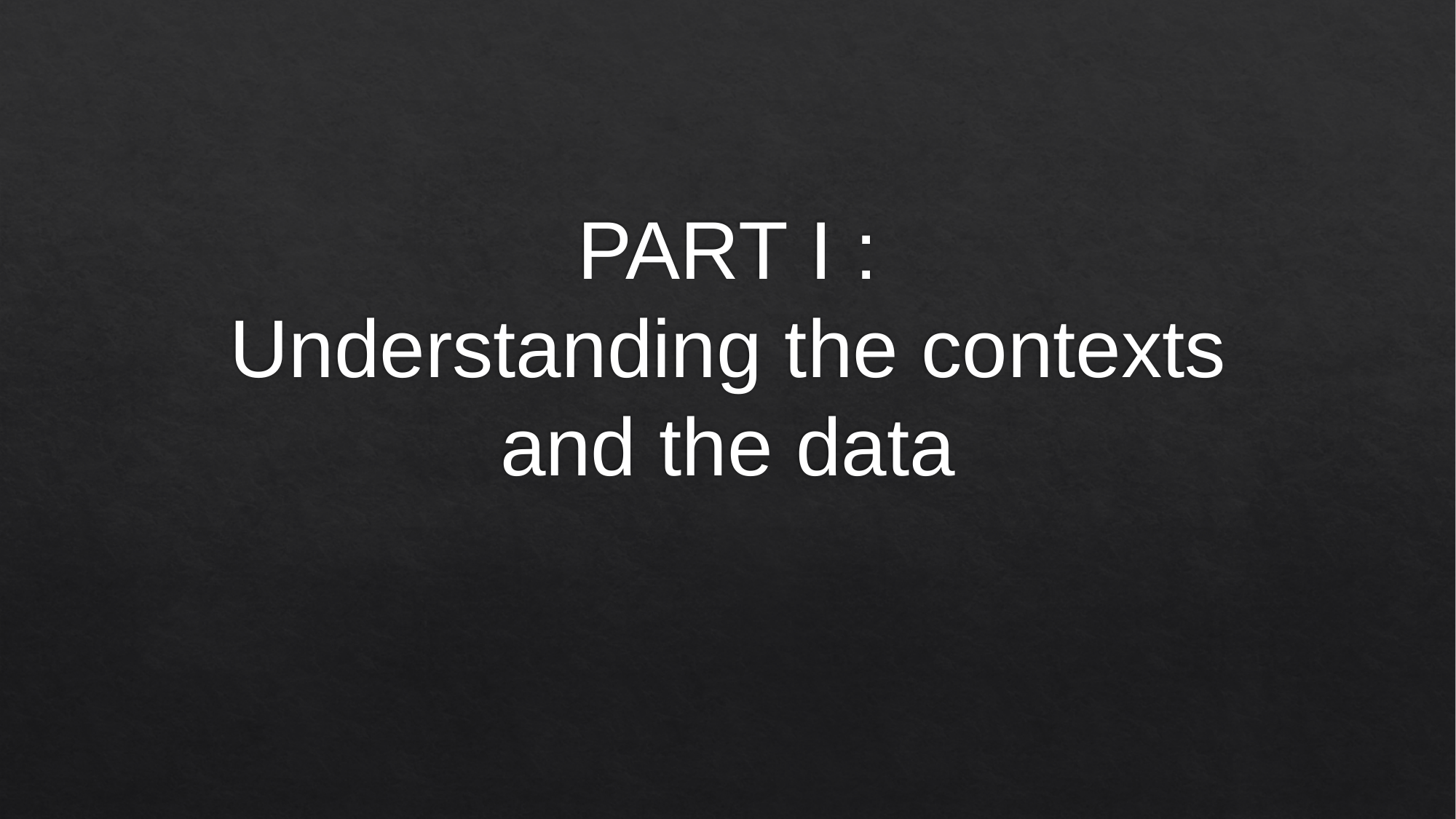

# PART I : Understanding the contexts and the data